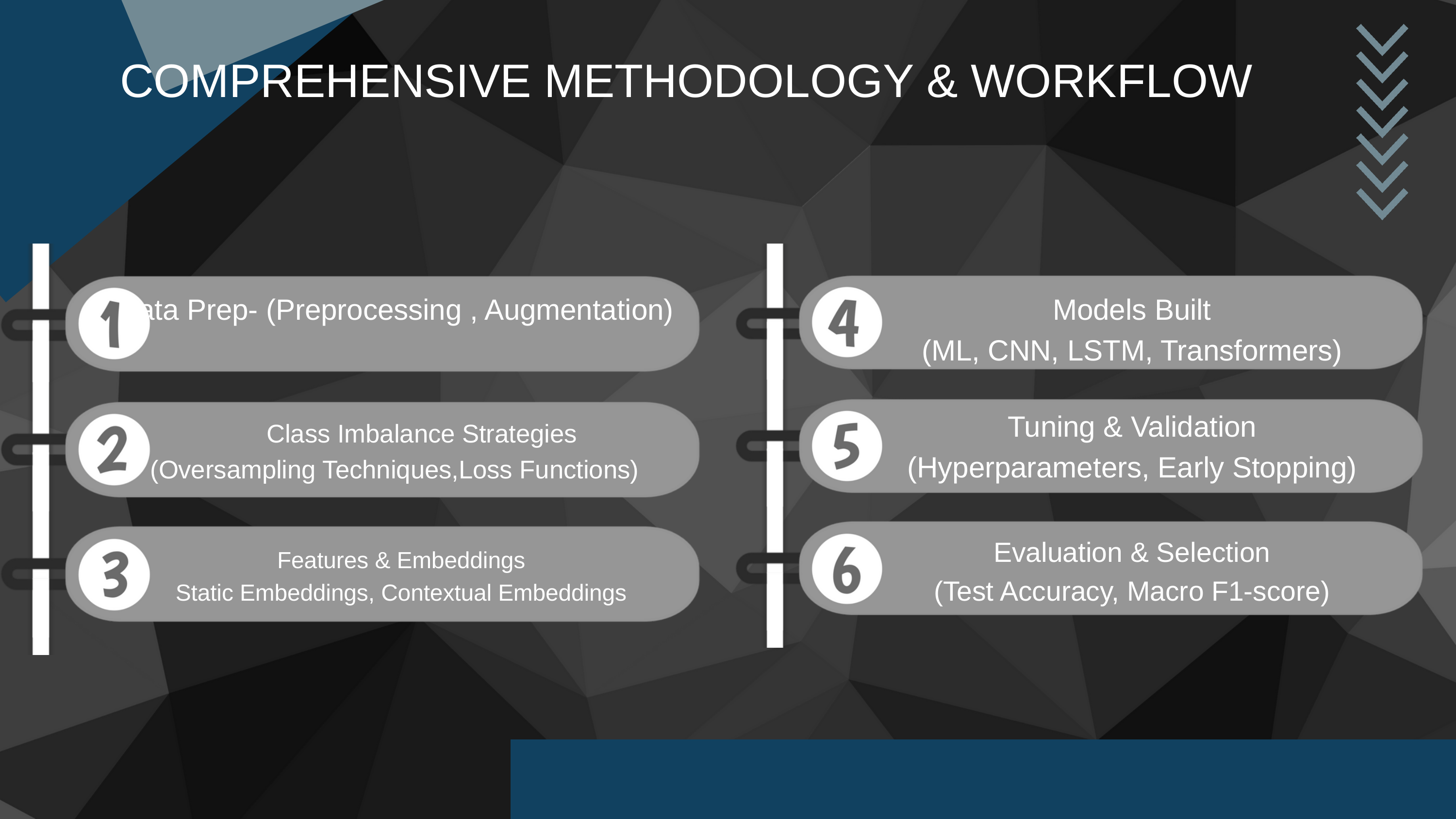

COMPREHENSIVE METHODOLOGY & WORKFLOW

Data Prep- (Preprocessing , Augmentation)
Models Built
(ML, CNN, LSTM, Transformers)
Tuning & Validation
(Hyperparameters, Early Stopping)
Class Imbalance Strategies
(Oversampling Techniques,Loss Functions)
Evaluation & Selection
(Test Accuracy, Macro F1-score)
Features & Embeddings
Static Embeddings, Contextual Embeddings